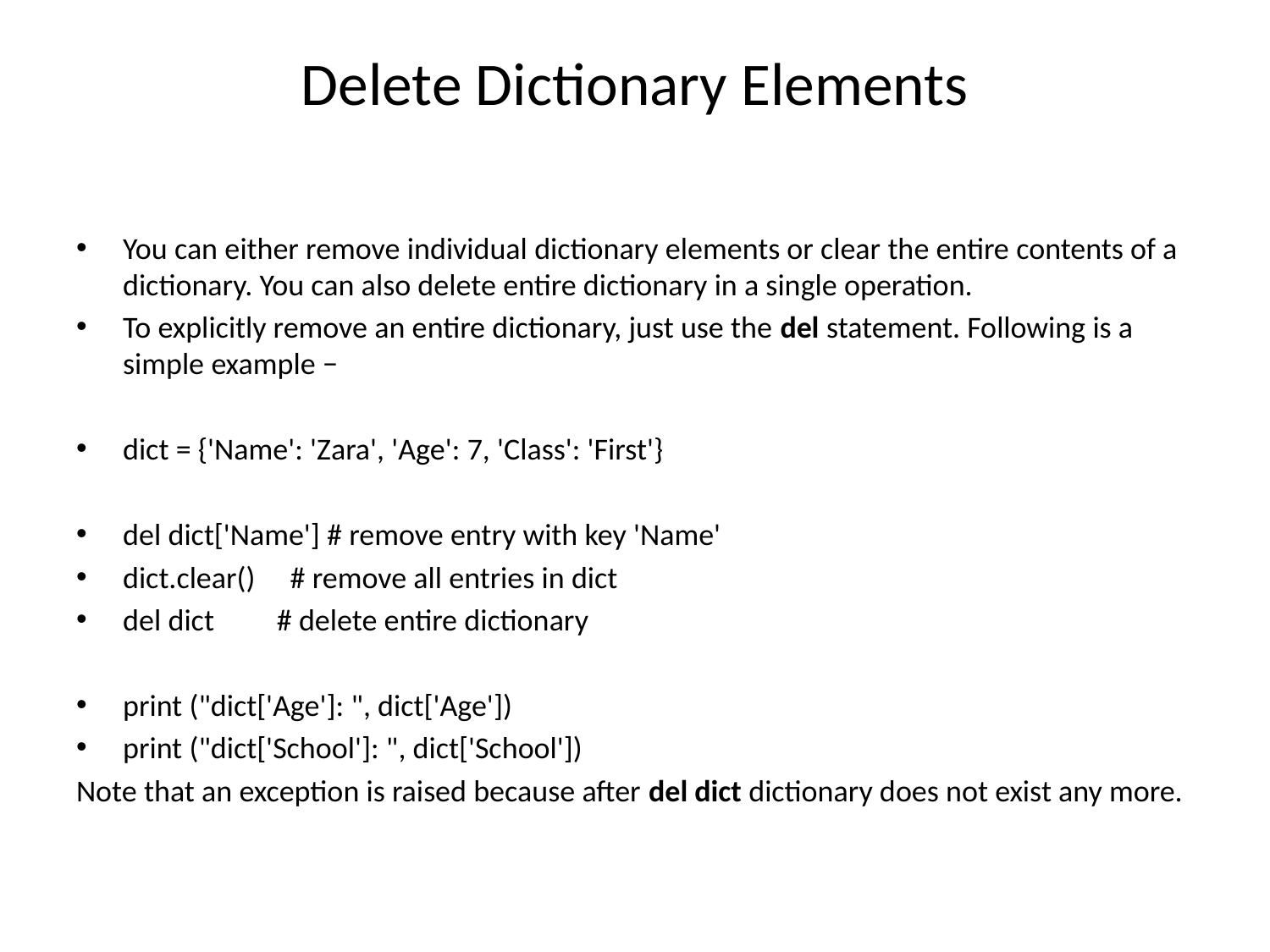

# Delete Dictionary Elements
You can either remove individual dictionary elements or clear the entire contents of a dictionary. You can also delete entire dictionary in a single operation.
To explicitly remove an entire dictionary, just use the del statement. Following is a simple example −

dict = {'Name': 'Zara', 'Age': 7, 'Class': 'First'}

del dict['Name'] # remove entry with key 'Name'
dict.clear()     # remove all entries in dict
del dict         # delete entire dictionary

print ("dict['Age']: ", dict['Age'])
print ("dict['School']: ", dict['School'])
Note that an exception is raised because after del dict dictionary does not exist any more.